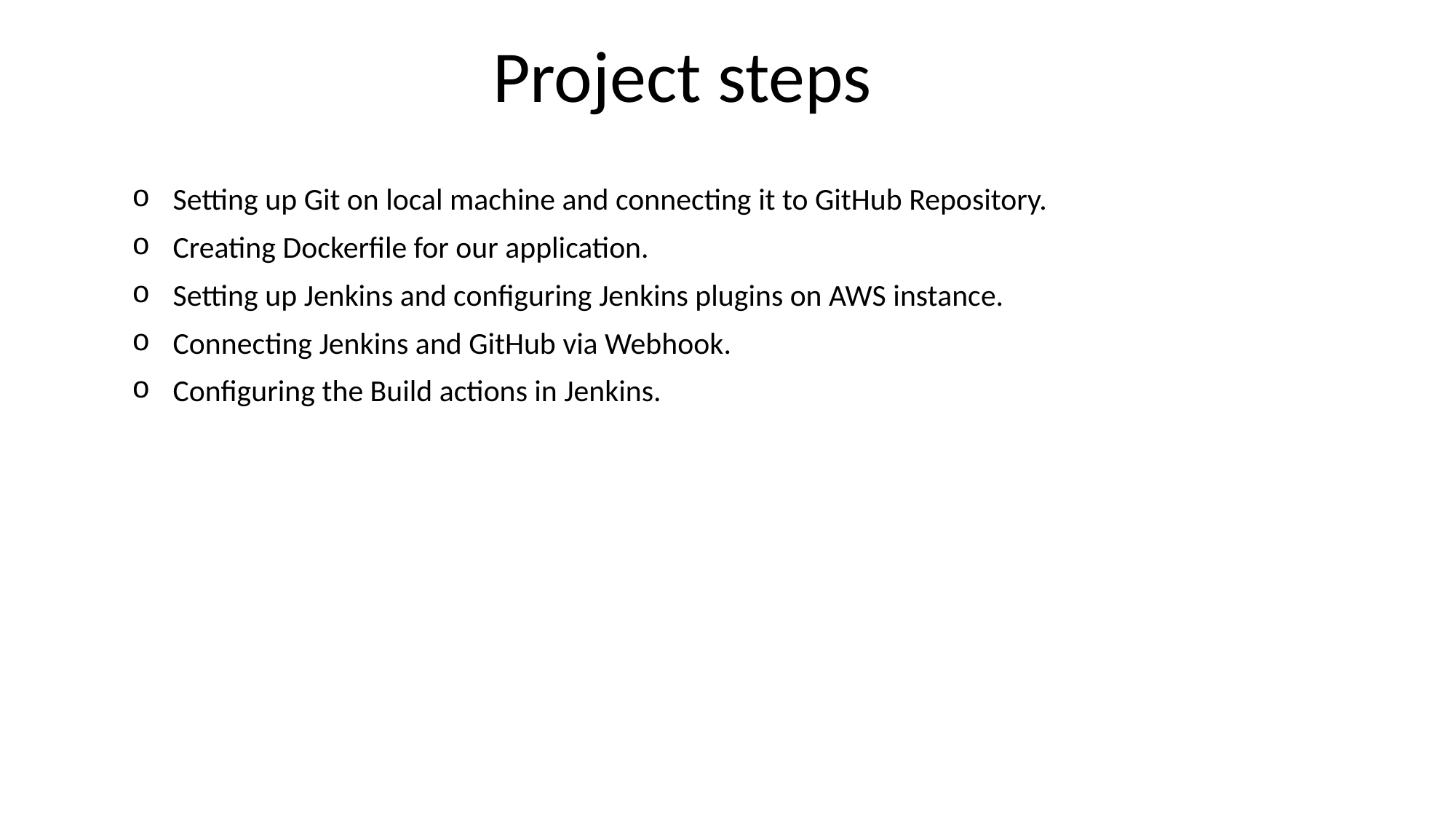

# Project steps
Setting up Git on local machine and connecting it to GitHub Repository.
Creating Dockerfile for our application.
Setting up Jenkins and configuring Jenkins plugins on AWS instance.
Connecting Jenkins and GitHub via Webhook.
Configuring the Build actions in Jenkins.